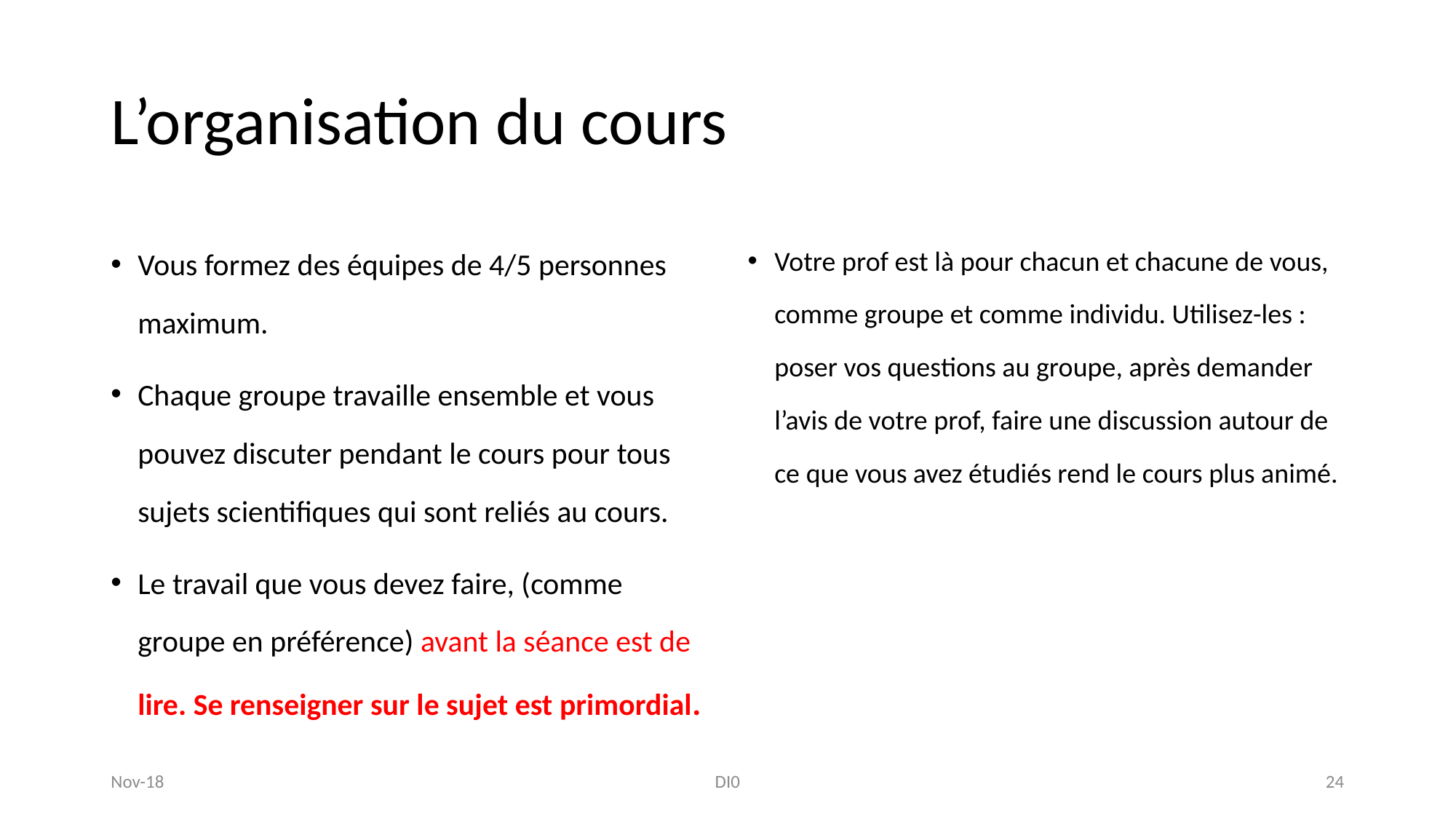

# L’organisation du cours
Vous formez des équipes de 4/5 personnes maximum.
Chaque groupe travaille ensemble et vous pouvez discuter pendant le cours pour tous sujets scientifiques qui sont reliés au cours.
Le travail que vous devez faire, (comme groupe en préférence) avant la séance est de lire. Se renseigner sur le sujet est primordial.
Votre prof est là pour chacun et chacune de vous, comme groupe et comme individu. Utilisez-les : poser vos questions au groupe, après demander l’avis de votre prof, faire une discussion autour de ce que vous avez étudiés rend le cours plus animé.
Utiliser les moyens fournis :
Poly d’exercices
Recueil de plans (A3)
Les présentations
Nov-18
DI0
24